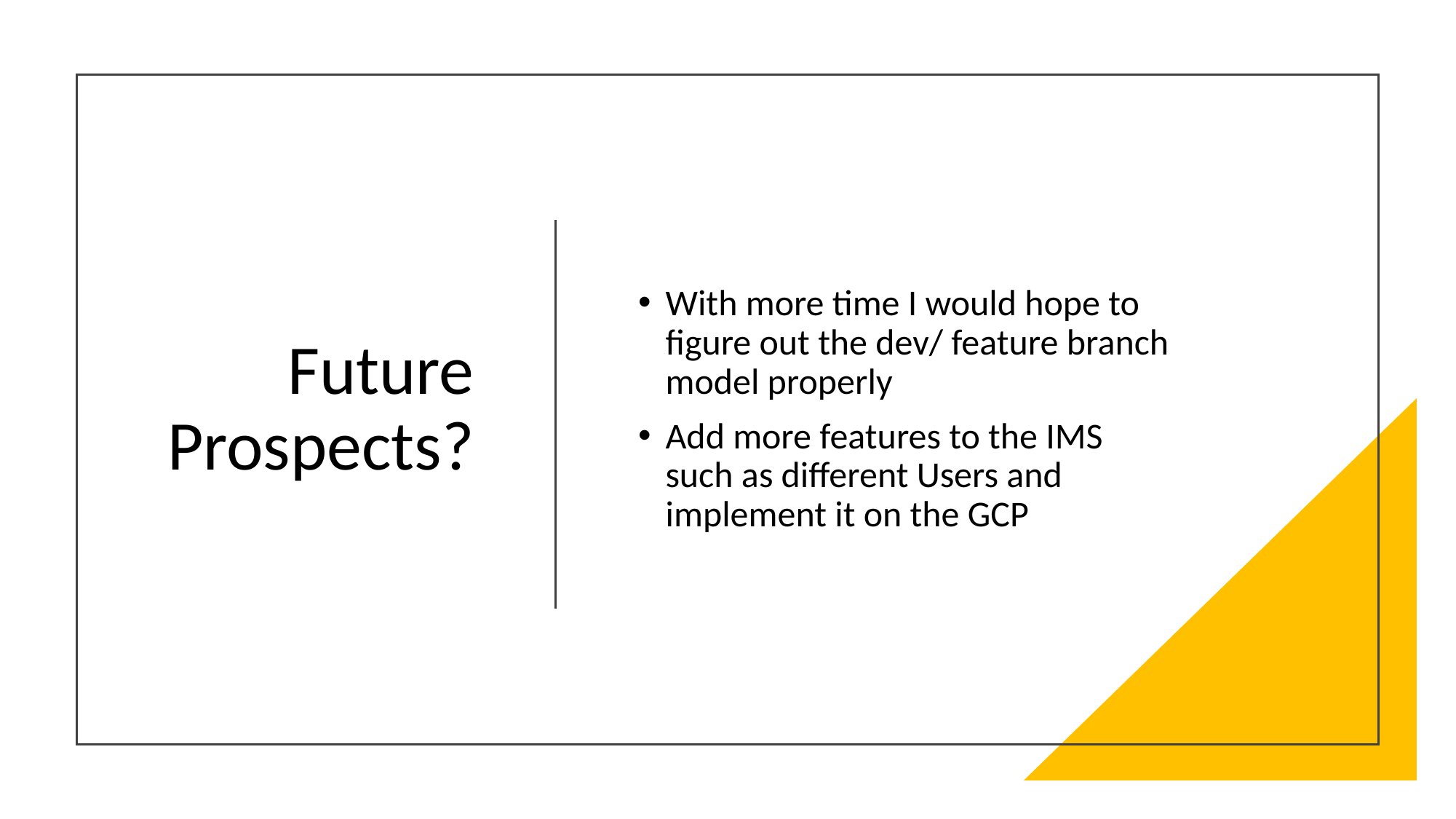

# Future Prospects?
With more time I would hope to figure out the dev/ feature branch model properly
Add more features to the IMS such as different Users and implement it on the GCP